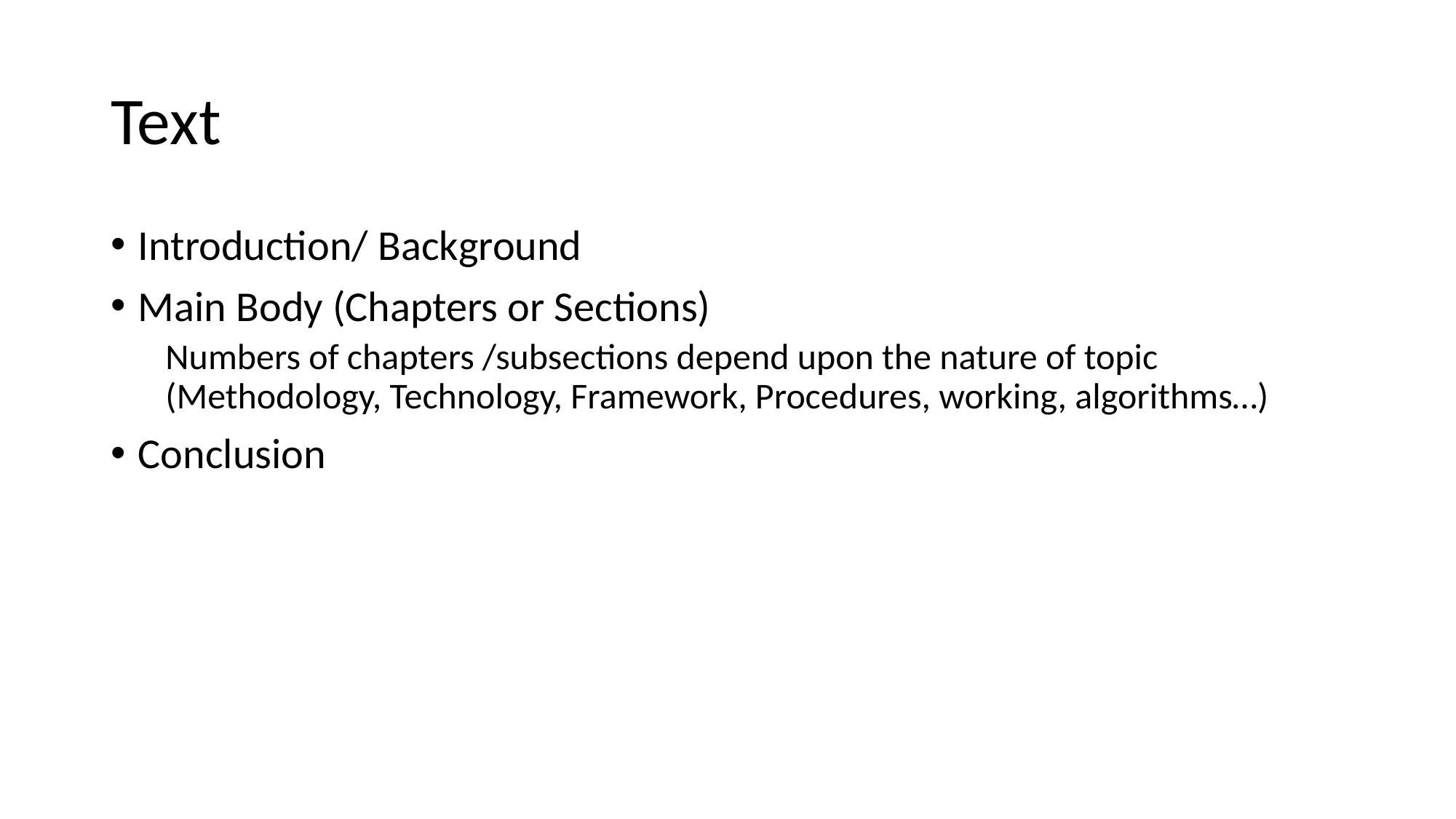

# Text
Introduction/ Background
Main Body (Chapters or Sections)
Numbers of chapters /subsections depend upon the nature of topic (Methodology, Technology, Framework, Procedures, working, algorithms…)
Conclusion